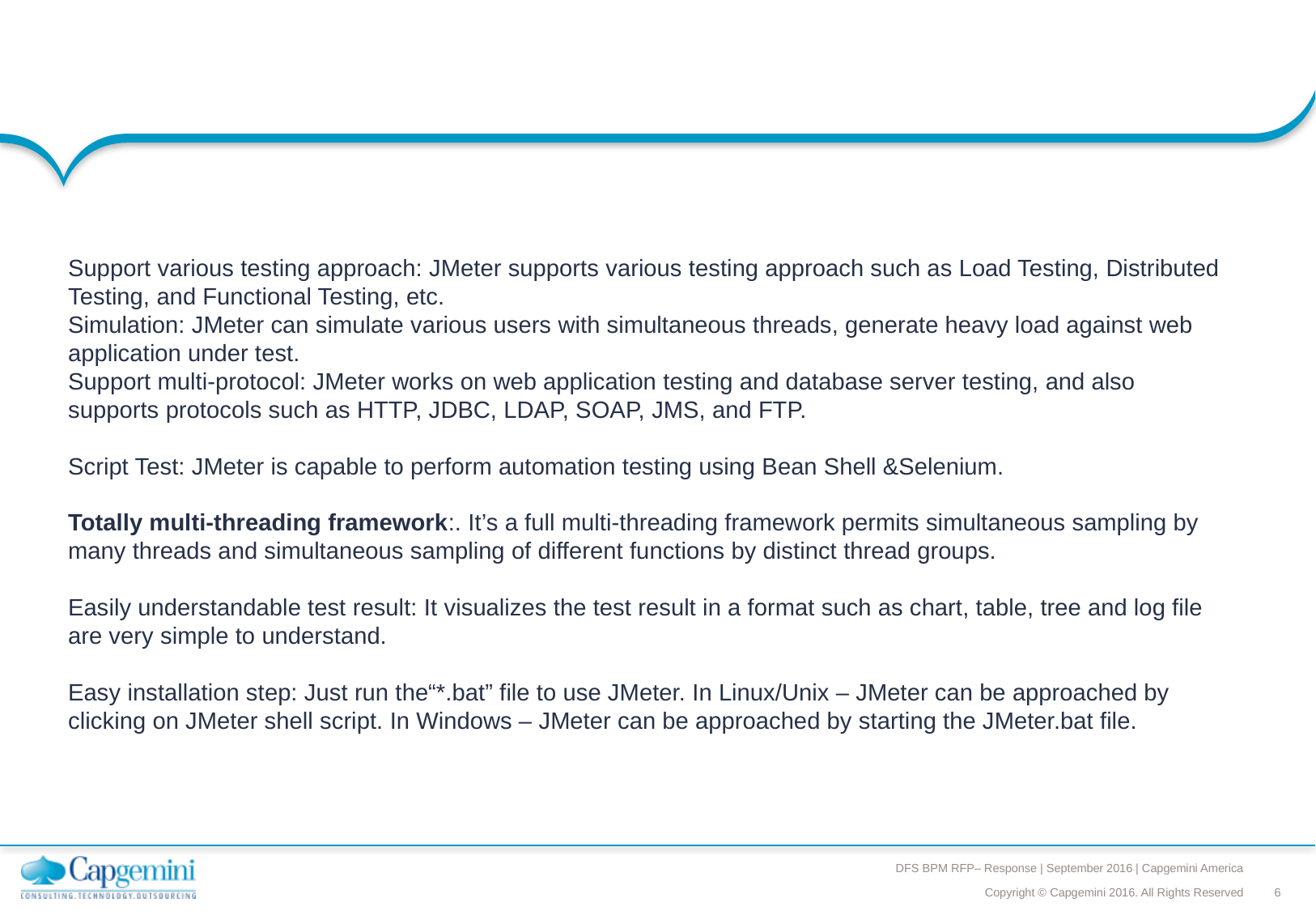

Support various testing approach: JMeter supports various testing approach such as Load Testing, Distributed Testing, and Functional Testing, etc.
Simulation: JMeter can simulate various users with simultaneous threads, generate heavy load against web application under test.
Support multi-protocol: JMeter works on web application testing and database server testing, and also supports protocols such as HTTP, JDBC, LDAP, SOAP, JMS, and FTP.

Script Test: JMeter is capable to perform automation testing using Bean Shell &Selenium.

Totally multi-threading framework:. It’s a full multi-threading framework permits simultaneous sampling by many threads and simultaneous sampling of different functions by distinct thread groups.

Easily understandable test result: It visualizes the test result in a format such as chart, table, tree and log file are very simple to understand.

Easy installation step: Just run the“*.bat” file to use JMeter. In Linux/Unix – JMeter can be approached by clicking on JMeter shell script. In Windows – JMeter can be approached by starting the JMeter.bat file.